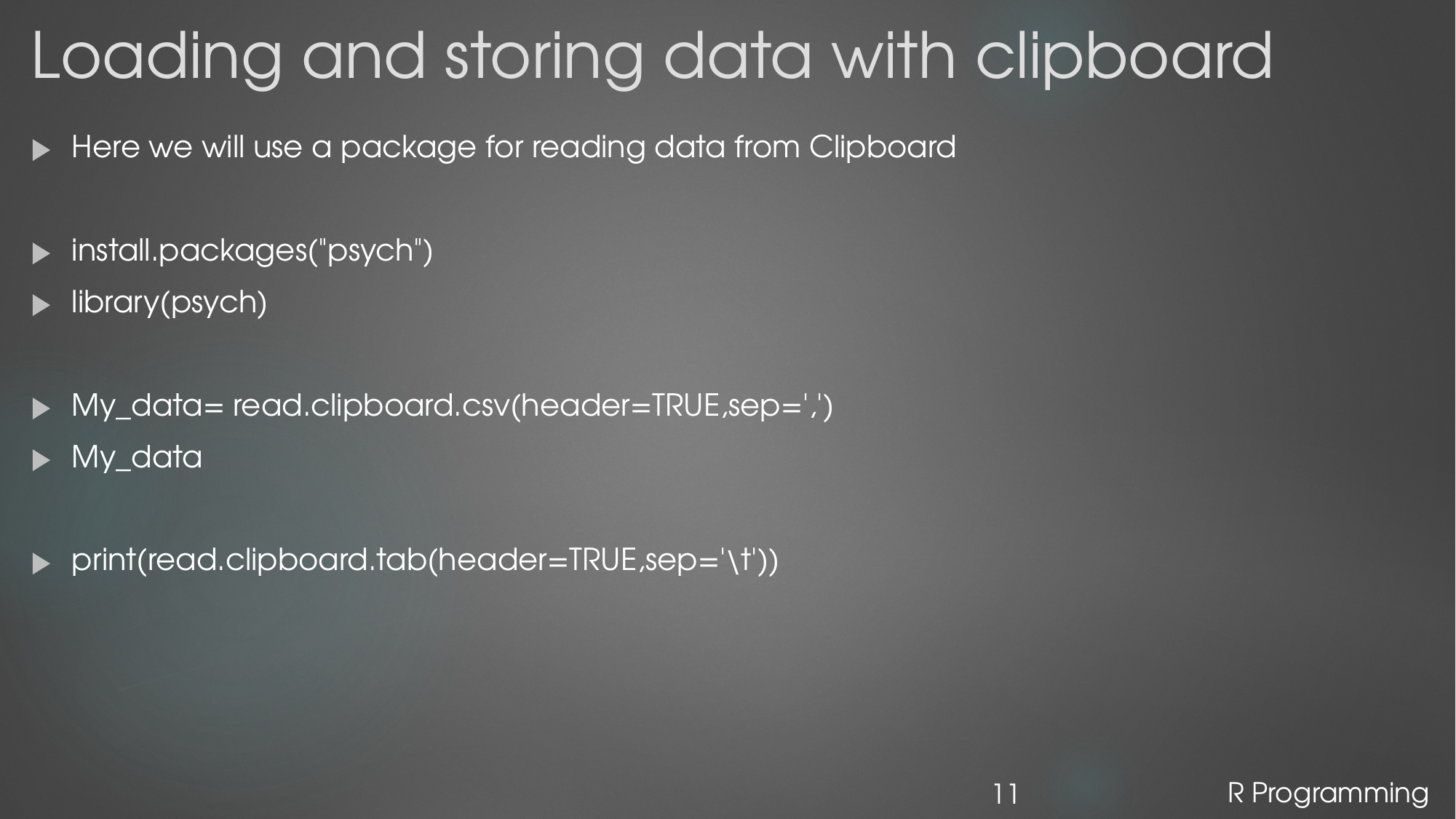

# Loading and storing data with clipboard
Here we will use a package for reading data from Clipboard

install.packages("psych")
library(psych)

My_data= read.clipboard.csv(header=TRUE,sep=',')
My_data

print(read.clipboard.tab(header=TRUE,sep='\t'))
R Programming
11